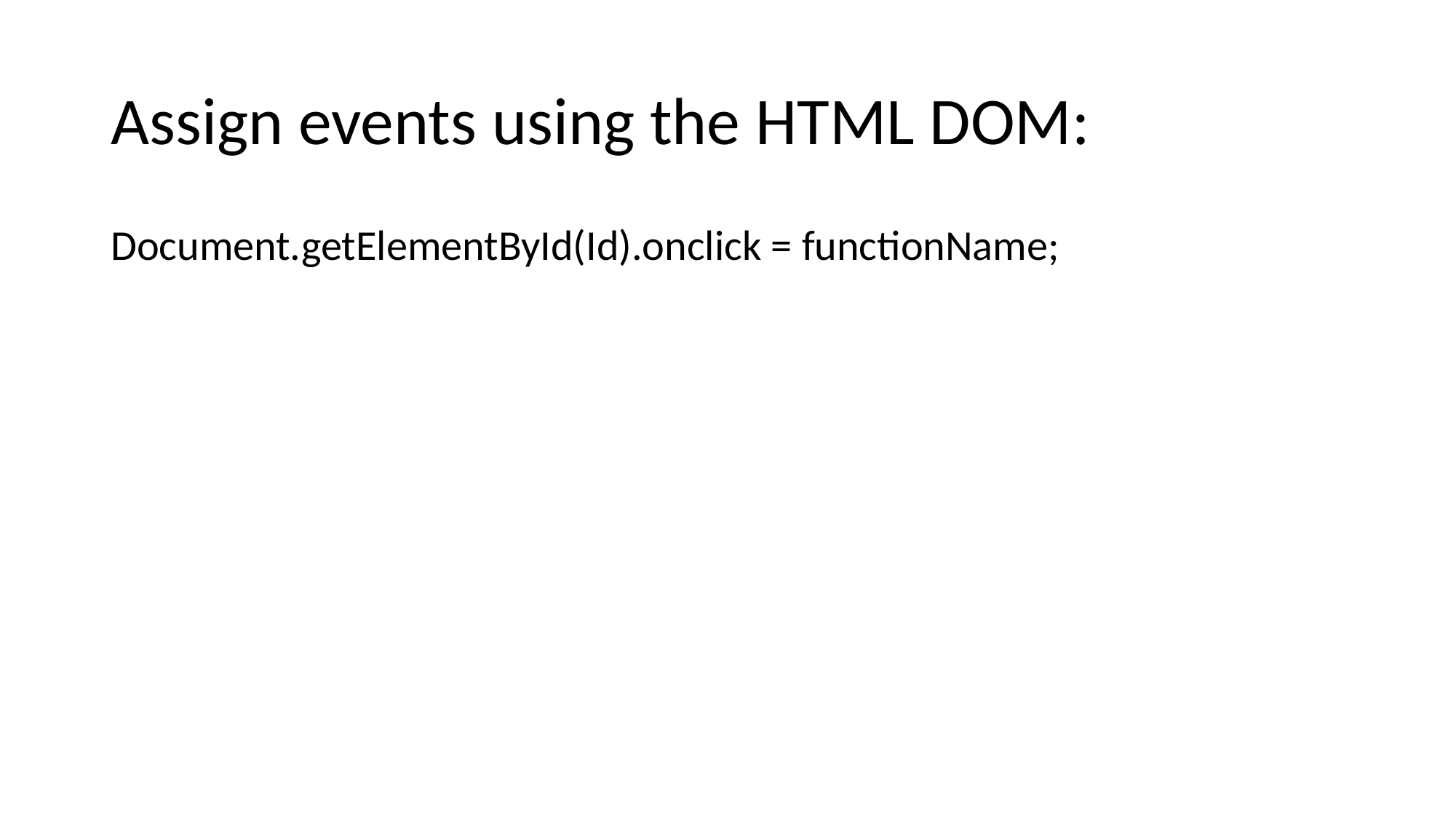

# Assign events using the HTML DOM:
Document.getElementById(Id).onclick = functionName;